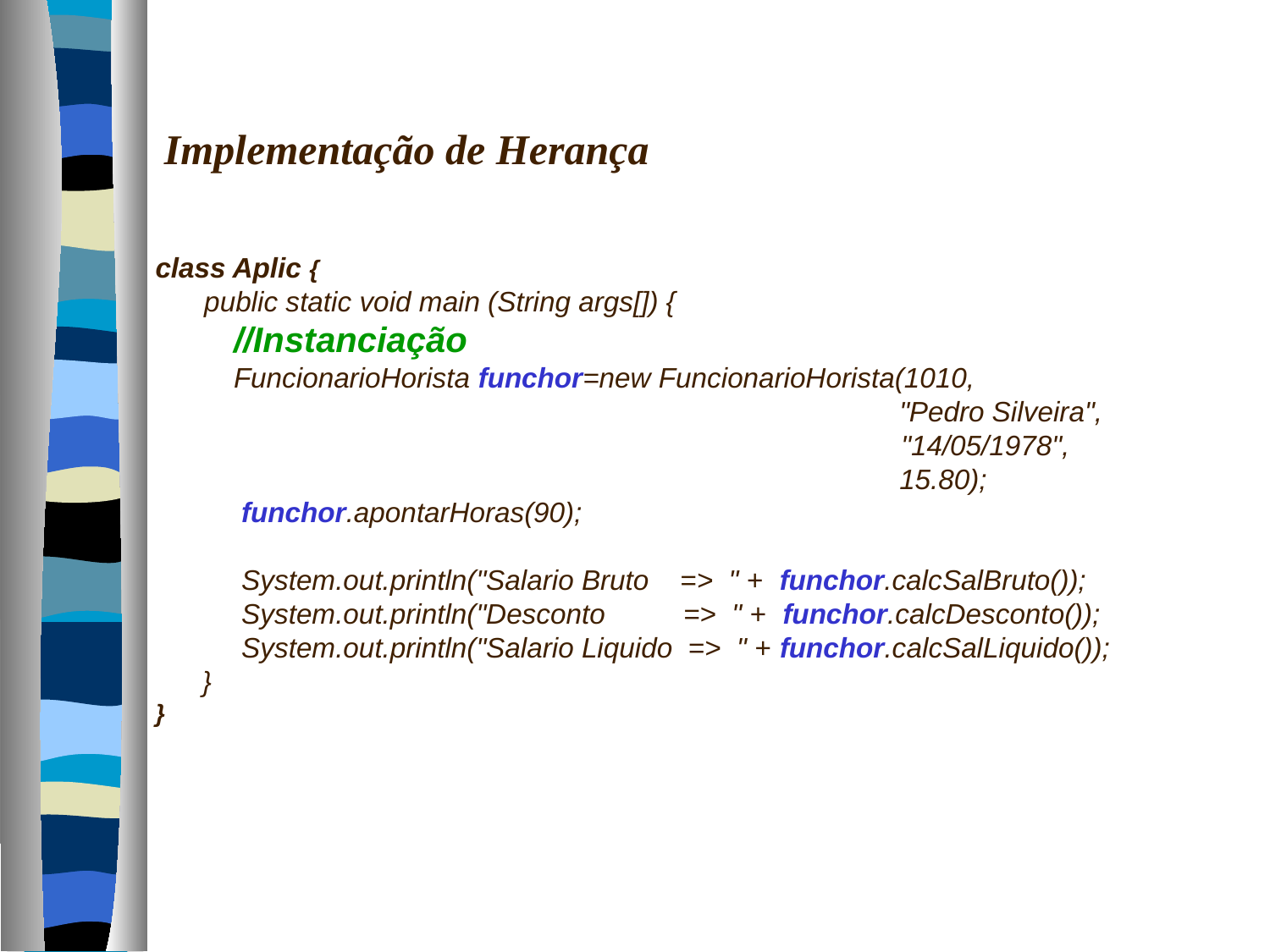

Implementação de Herança
class Aplic {
       public static void main (String args[]) {
          //Instanciação
          FuncionarioHorista funchor=new FuncionarioHorista(1010,
                                                                                               "Pedro Silveira",
	                                                                               "14/05/1978",
                                                                                               15.80);
           funchor.apontarHoras(90);

           System.out.println("Salario Bruto    =>  " +  funchor.calcSalBruto());
           System.out.println("Desconto          =>  " +  funchor.calcDesconto());
           System.out.println("Salario Liquido  =>  " + funchor.calcSalLiquido());
      }
}